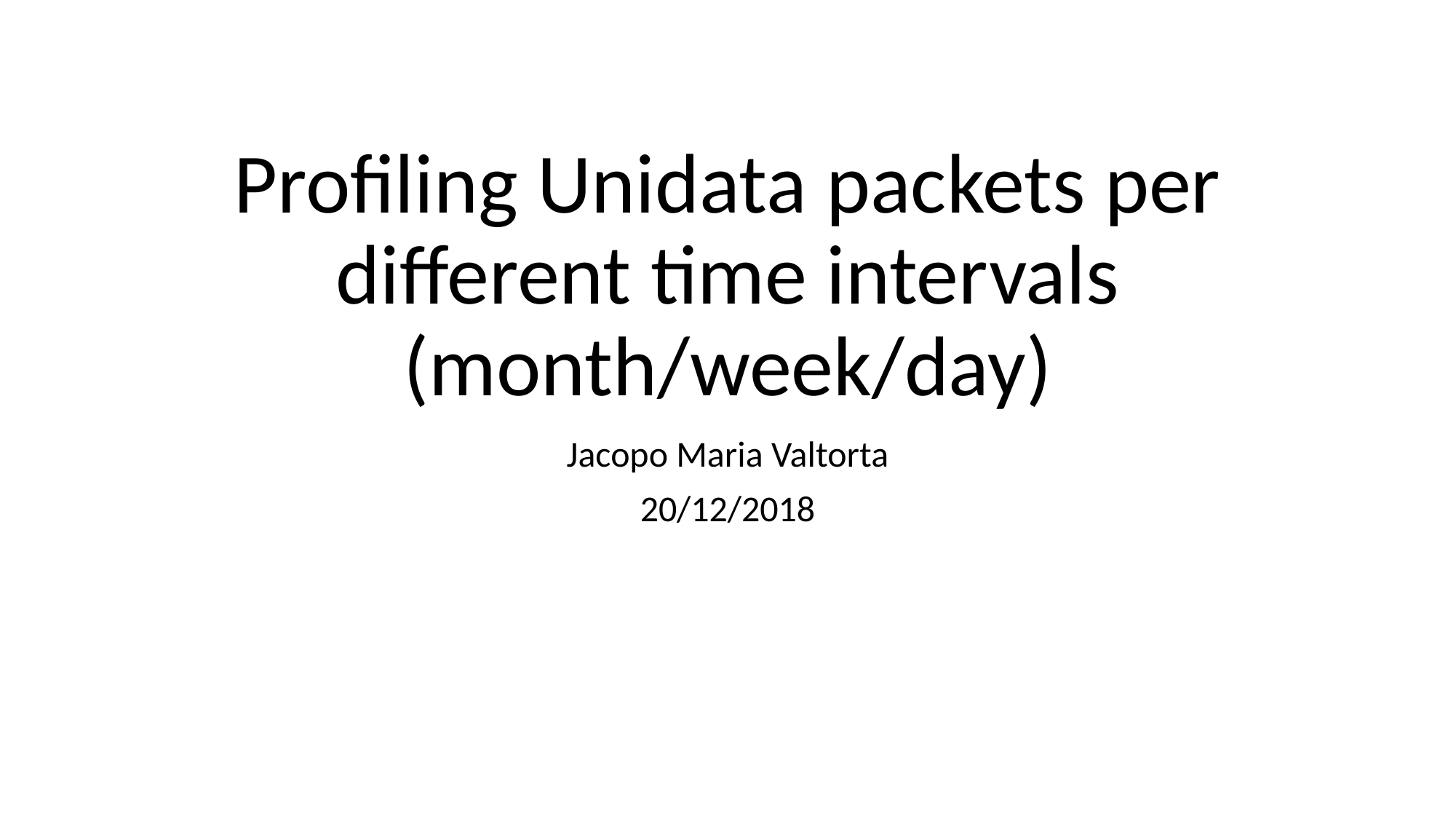

# Profiling Unidata packets per different time intervals (month/week/day)
Jacopo Maria Valtorta
20/12/2018